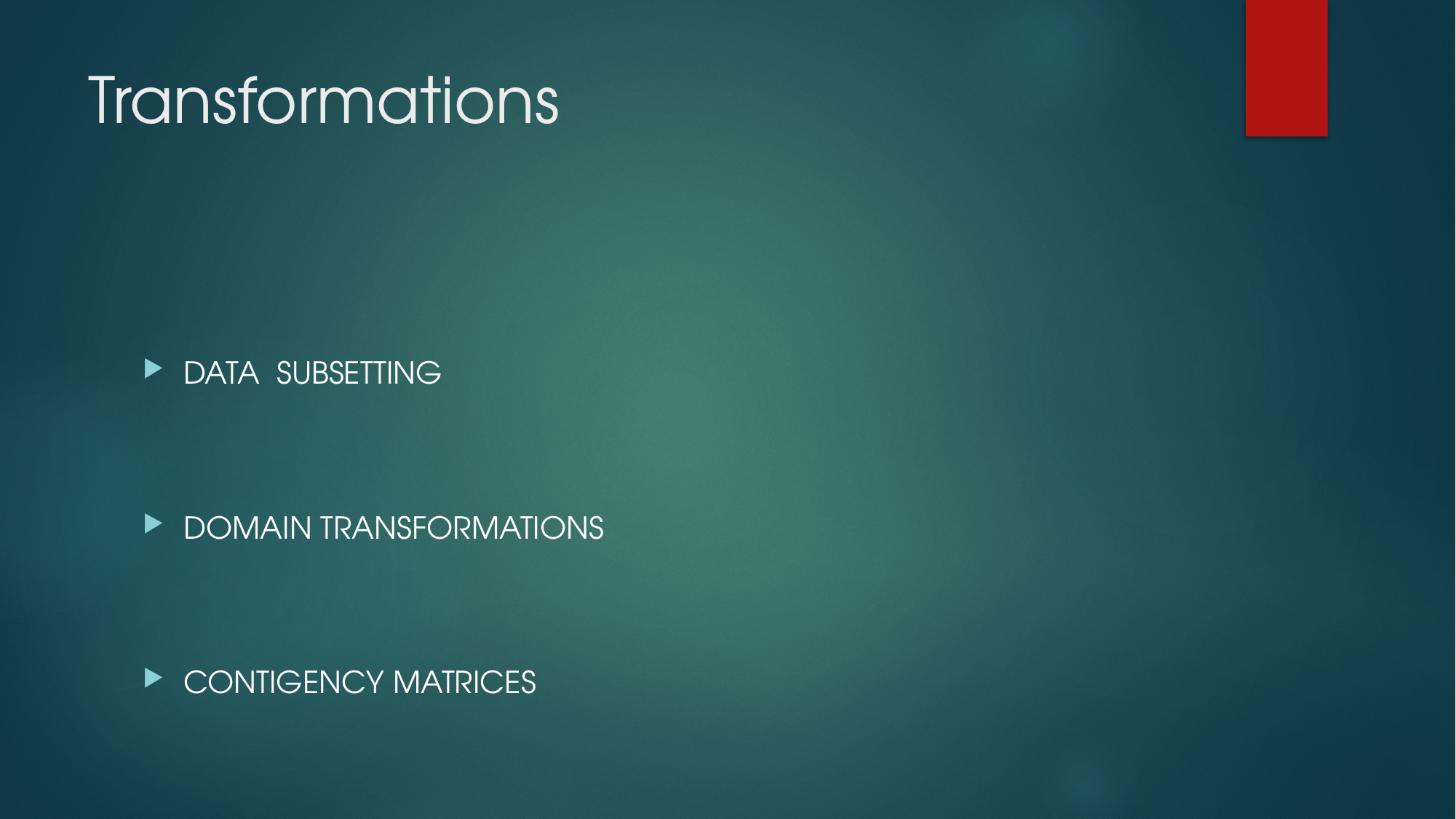

# Transformations

DATA  SUBSETTING

DOMAIN TRANSFORMATIONS

CONTIGENCY MATRICES